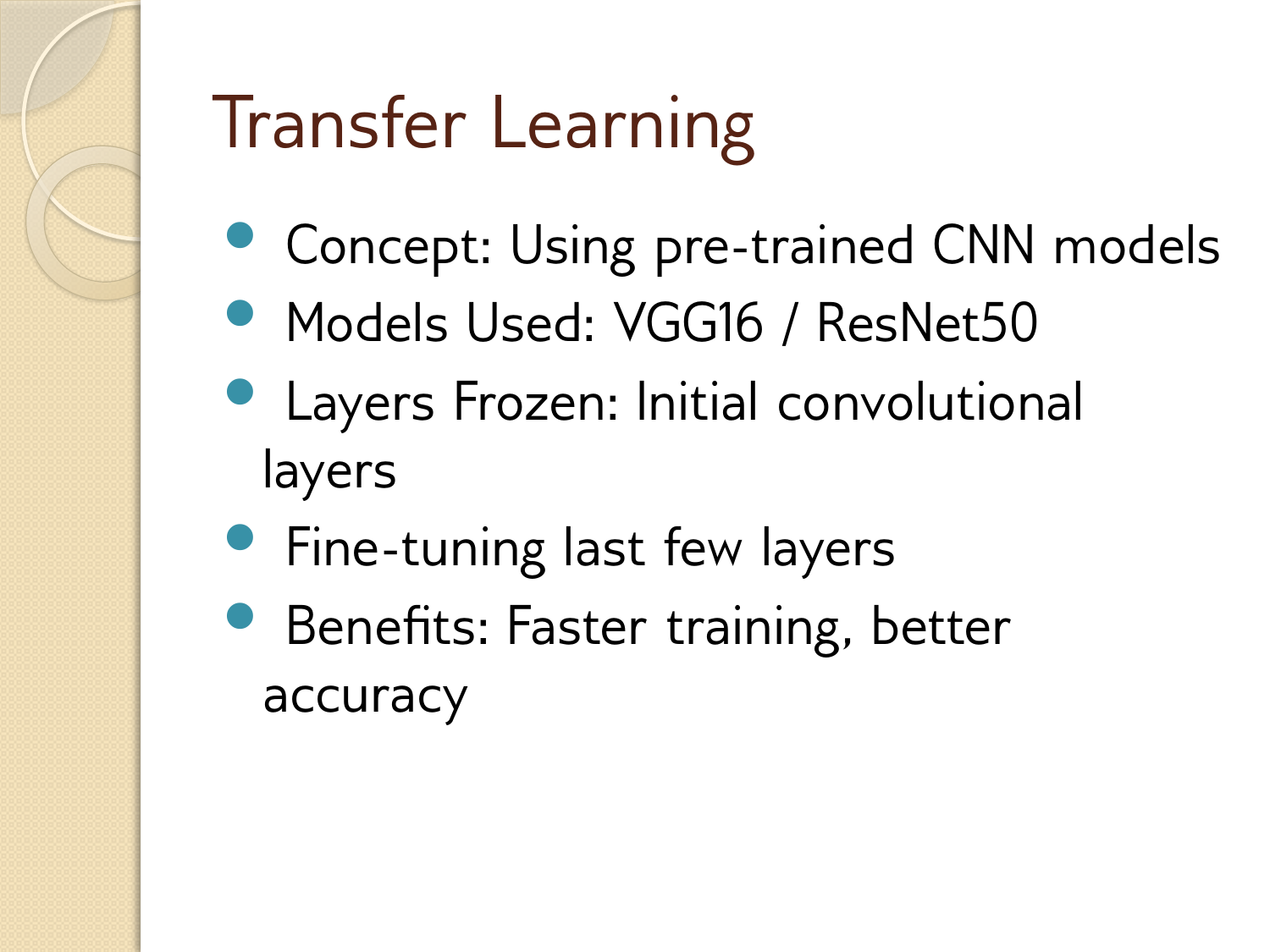

# Transfer Learning
 Concept: Using pre-trained CNN models
 Models Used: VGG16 / ResNet50
 Layers Frozen: Initial convolutional layers
 Fine-tuning last few layers
 Benefits: Faster training, better accuracy